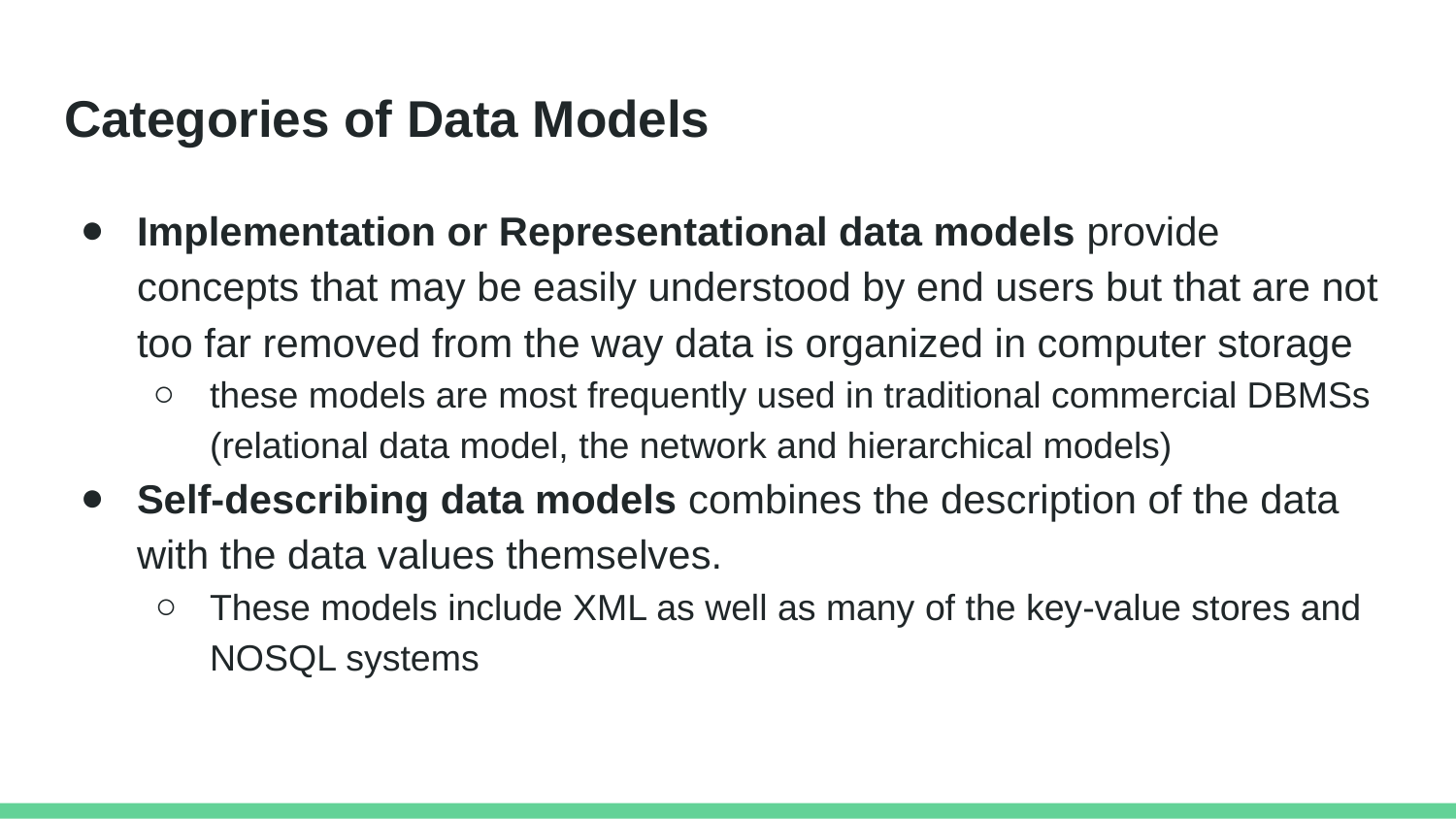

# Categories of Data Models
Implementation or Representational data models provide concepts that may be easily understood by end users but that are not too far removed from the way data is organized in computer storage
these models are most frequently used in traditional commercial DBMSs (relational data model, the network and hierarchical models)
Self-describing data models combines the description of the data with the data values themselves.
These models include XML as well as many of the key-value stores and NOSQL systems